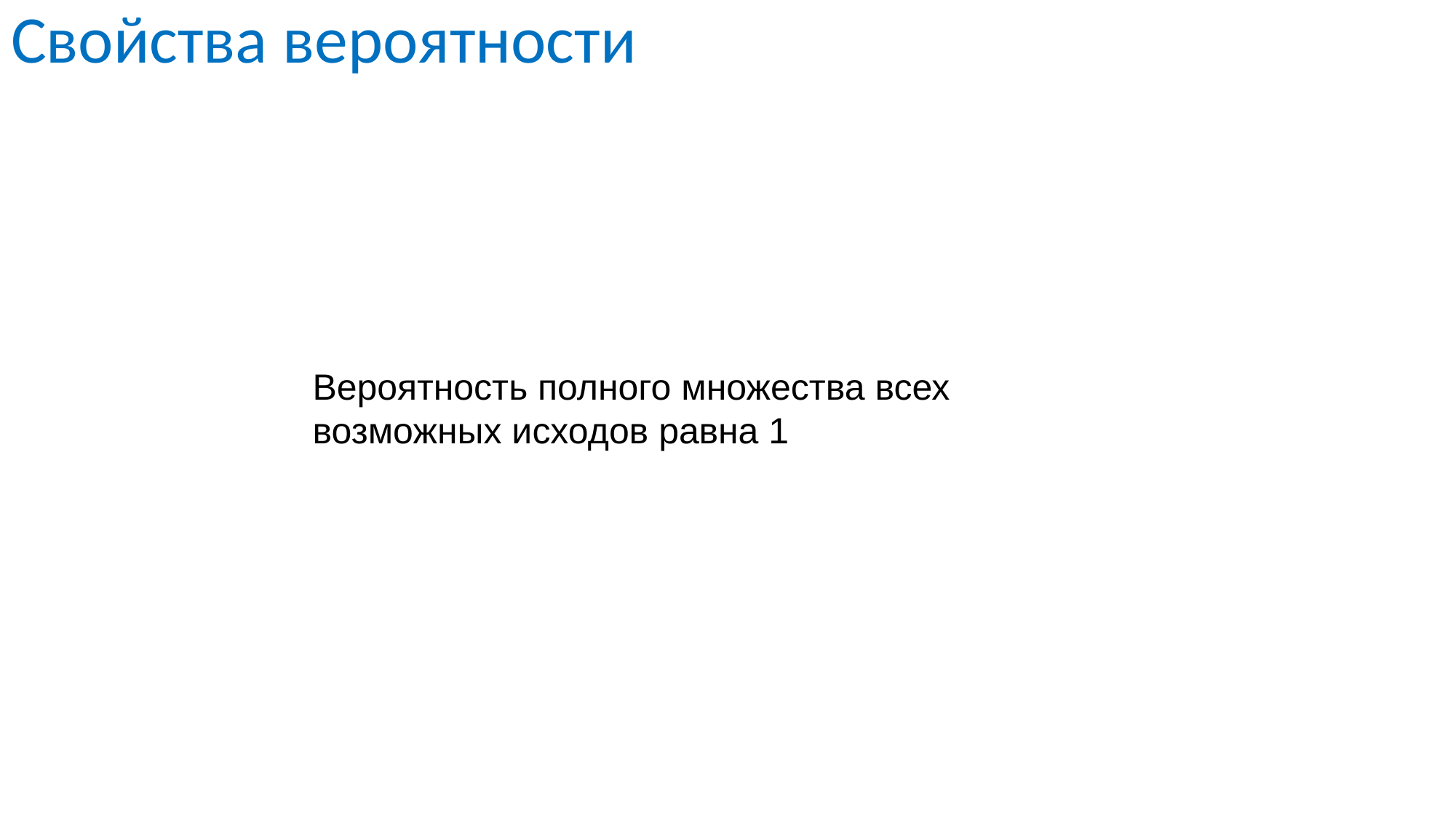

# Свойства вероятности
Вероятность полного множества всех возможных исходов равна 1